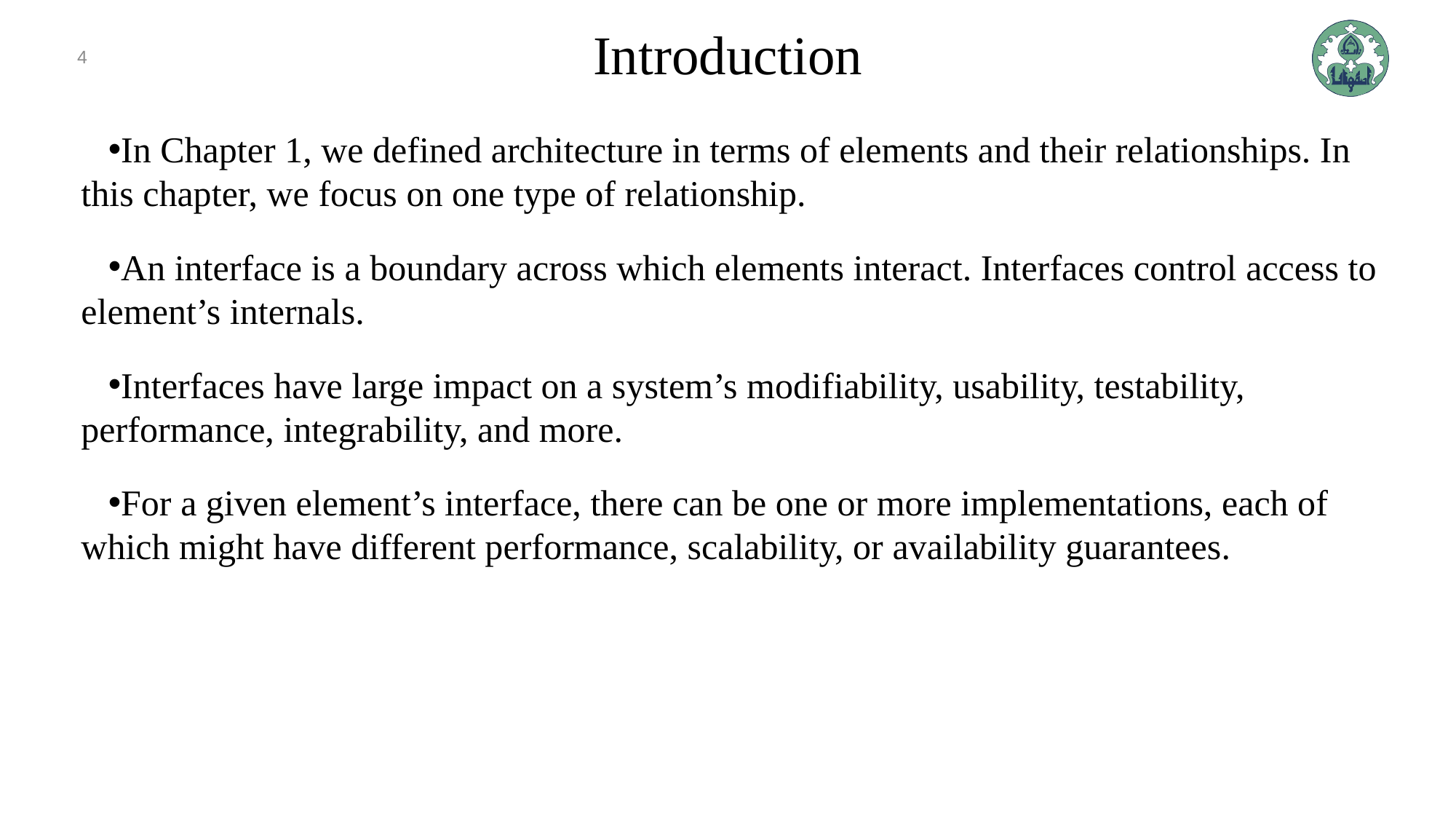

4
# Introduction
In Chapter 1, we defined architecture in terms of elements and their relationships. In this chapter, we focus on one type of relationship.
An interface is a boundary across which elements interact. Interfaces control access to element’s internals.
Interfaces have large impact on a system’s modifiability, usability, testability, performance, integrability, and more.
For a given element’s interface, there can be one or more implementations, each of which might have different performance, scalability, or availability guarantees.